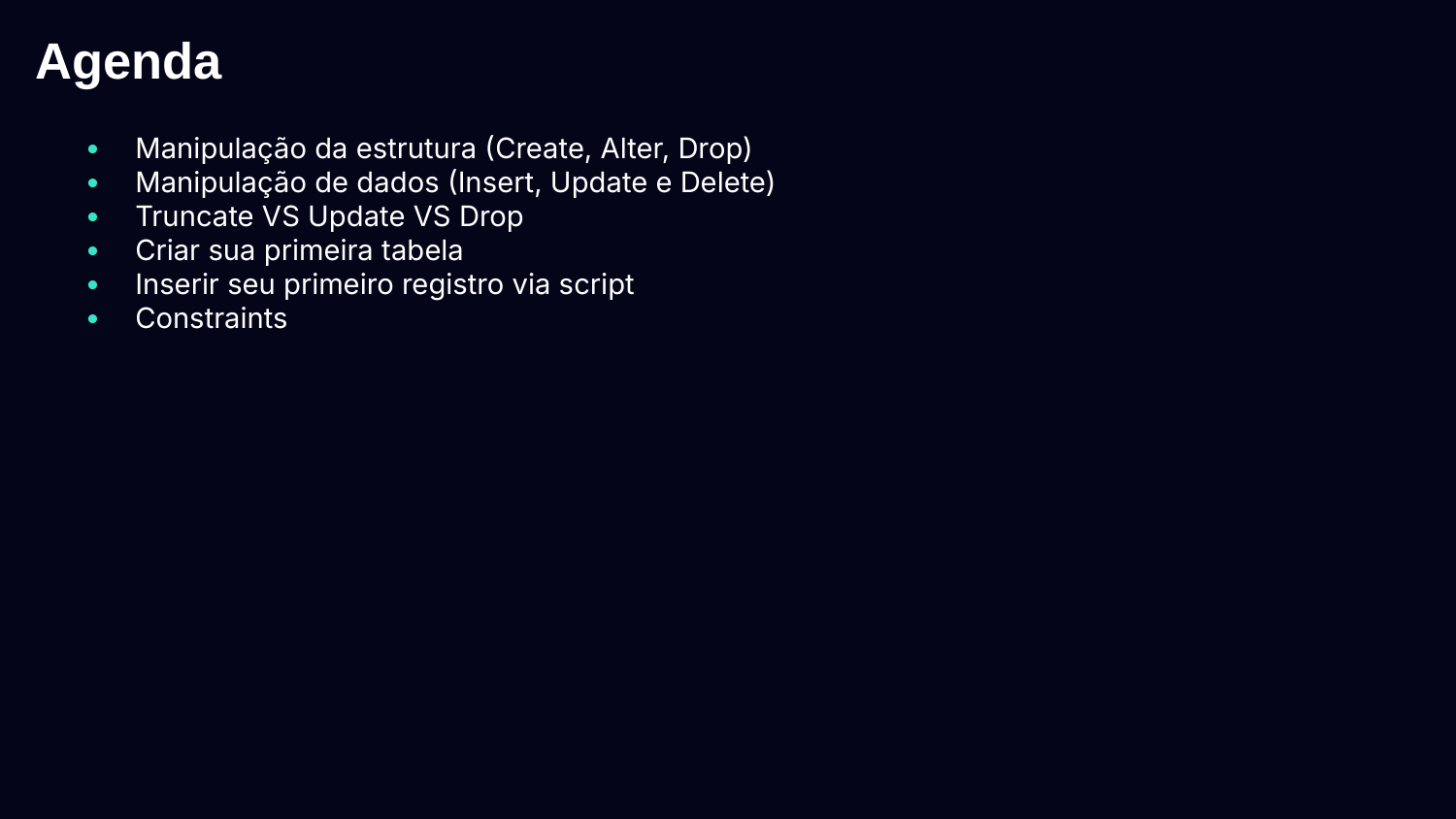

# Agenda
Manipulação da estrutura (Create, Alter, Drop)
Manipulação de dados (Insert, Update e Delete)
Truncate VS Update VS Drop
Criar sua primeira tabela
Inserir seu primeiro registro via script
Constraints